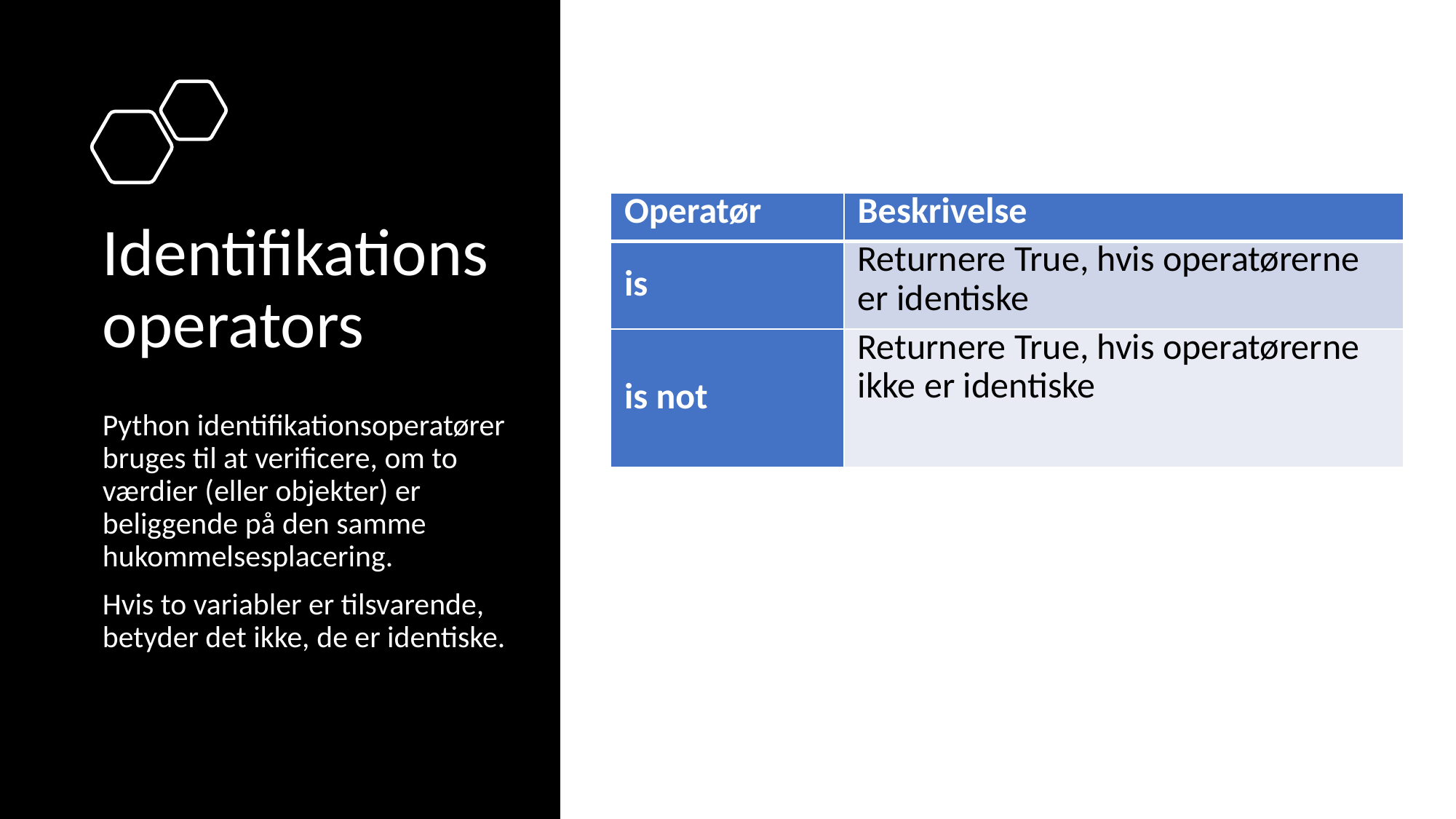

| Operatør | Beskrivelse |
| --- | --- |
| is | Returnere True, hvis operatørerne er identiske |
| is not | Returnere True, hvis operatørerne ikke er identiske |
# Identifikations operators
Python identifikationsoperatører bruges til at verificere, om to værdier (eller objekter) er beliggende på den samme hukommelsesplacering.
Hvis to variabler er tilsvarende, betyder det ikke, de er identiske.